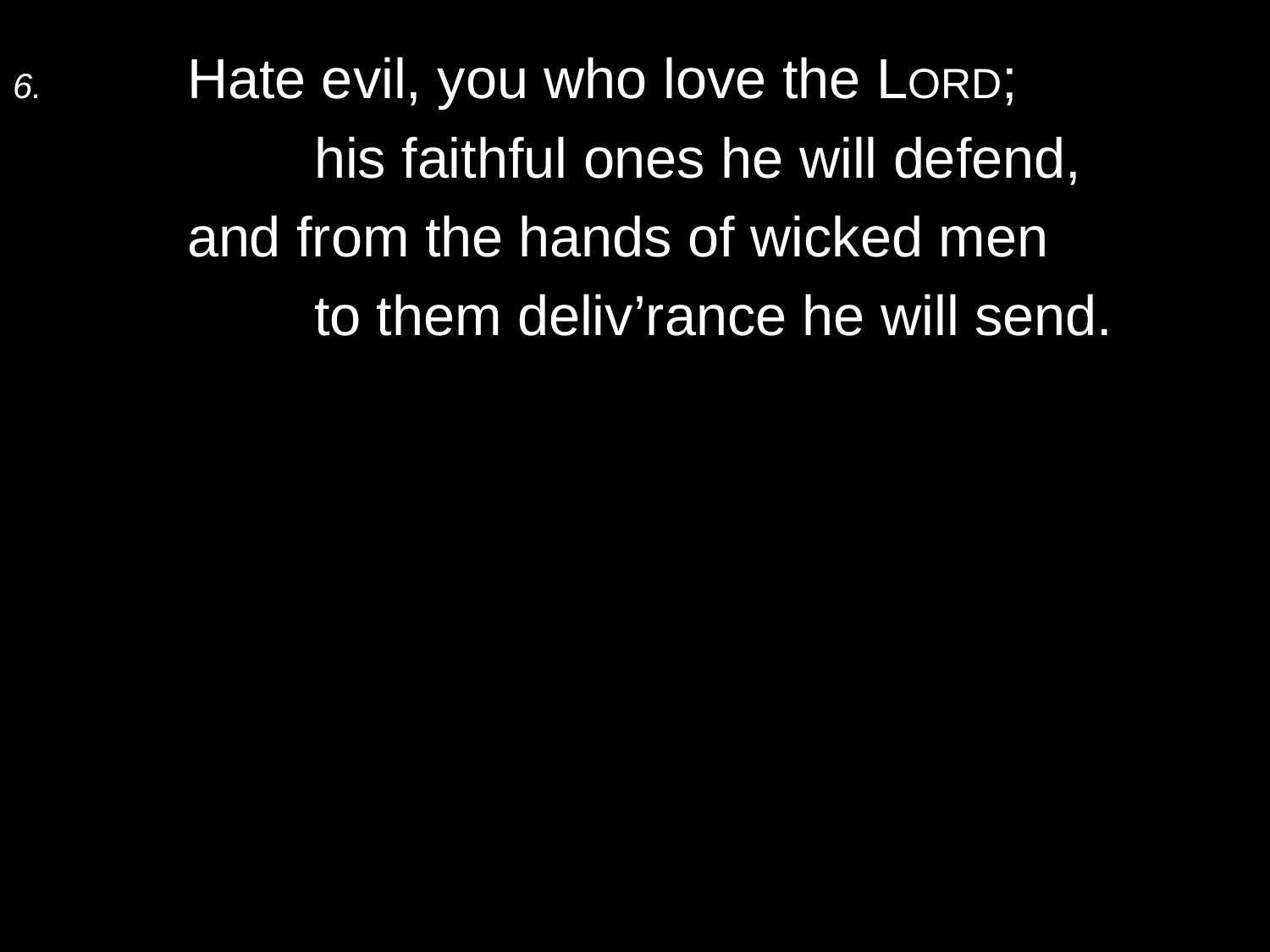

6.	Hate evil, you who love the Lord;
		his faithful ones he will defend,
	and from the hands of wicked men
		to them deliv’rance he will send.